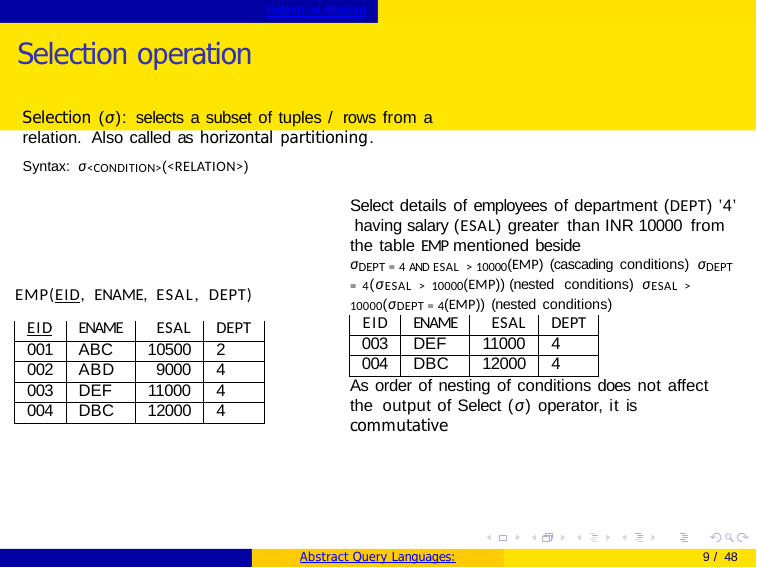

Relational Algebra
# Selection operation
Selection (σ): selects a subset of tuples / rows from a relation.  Also called as horizontal partitioning.
Syntax: σ<CONDITION>(<RELATION>)
Select details of employees of department (DEPT) ’4’  having salary (ESAL) greater than INR 10000 from  the table EMP mentioned beside
σDEPT = 4 AND ESAL > 10000(EMP) (cascading conditions)  σDEPT  =  4(σESAL  >  10000(EMP)) (nested conditions)  σESAL > 10000(σDEPT = 4(EMP)) (nested conditions)
EMP(EID, ENAME, ESAL, DEPT)
| EID | ENAME | ESAL | DEPT |
| --- | --- | --- | --- |
| 003 | DEF | 11000 | 4 |
| 004 | DBC | 12000 | 4 |
| EID | ENAME | ESAL | DEPT |
| --- | --- | --- | --- |
| 001 | ABC | 10500 | 2 |
| 002 | ABD | 9000 | 4 |
| 003 | DEF | 11000 | 4 |
| 004 | DBC | 12000 | 4 |
As order of nesting of conditions does not affect the  output of Select (σ) operator, it is commutative

Abstract Query Languages:

9 / 48